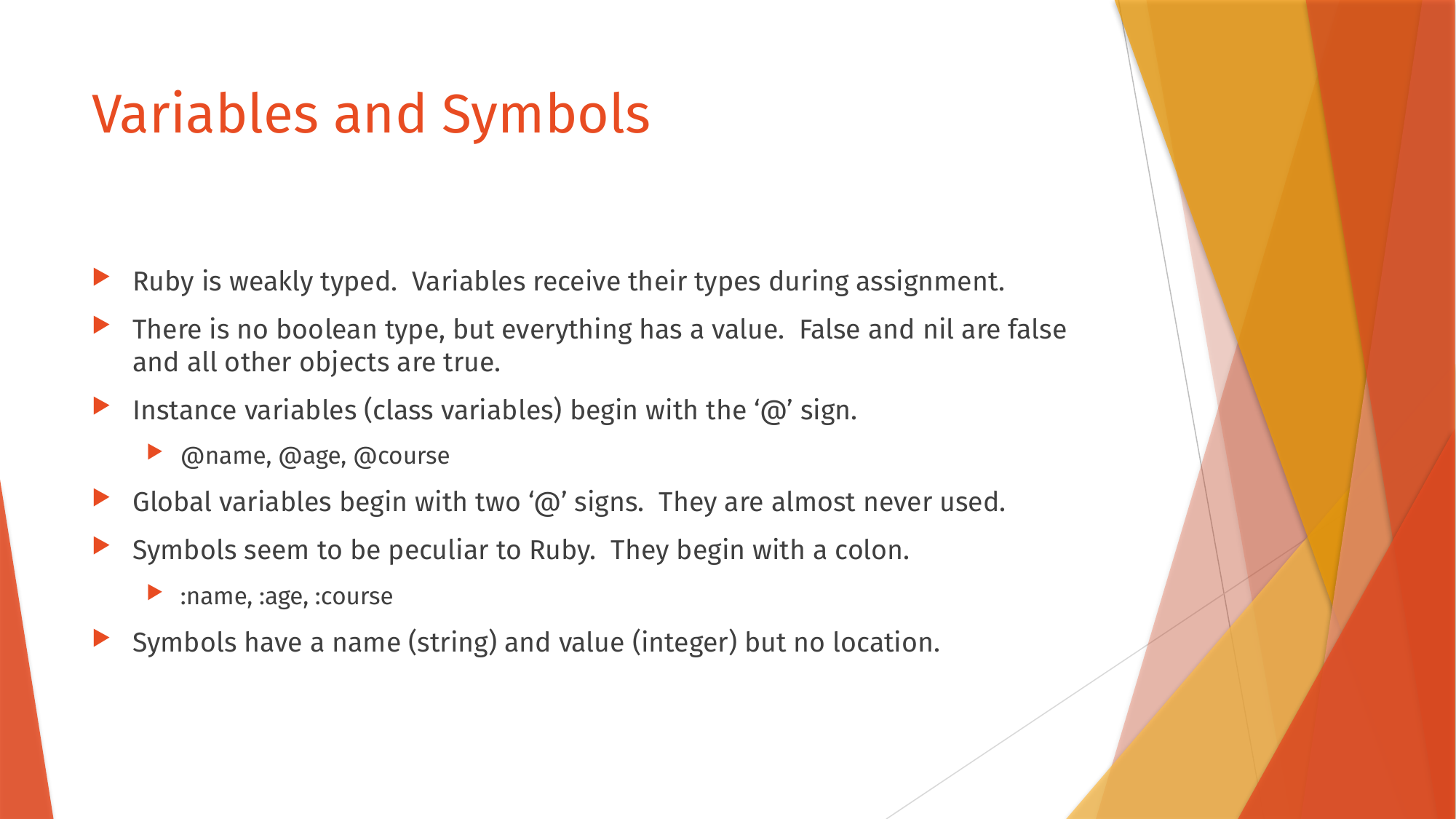

# Variables and Symbols
Ruby is weakly typed.  Variables receive their types during assignment.
There is no boolean type, but everything has a value.  False and nil are false and all other objects are true.
Instance variables (class variables) begin with the ‘@’ sign.
@name, @age, @course
Global variables begin with two ‘@’ signs.  They are almost never used.
Symbols seem to be peculiar to Ruby.  They begin with a colon.
:name, :age, :course
Symbols have a name (string) and value (integer) but no location.